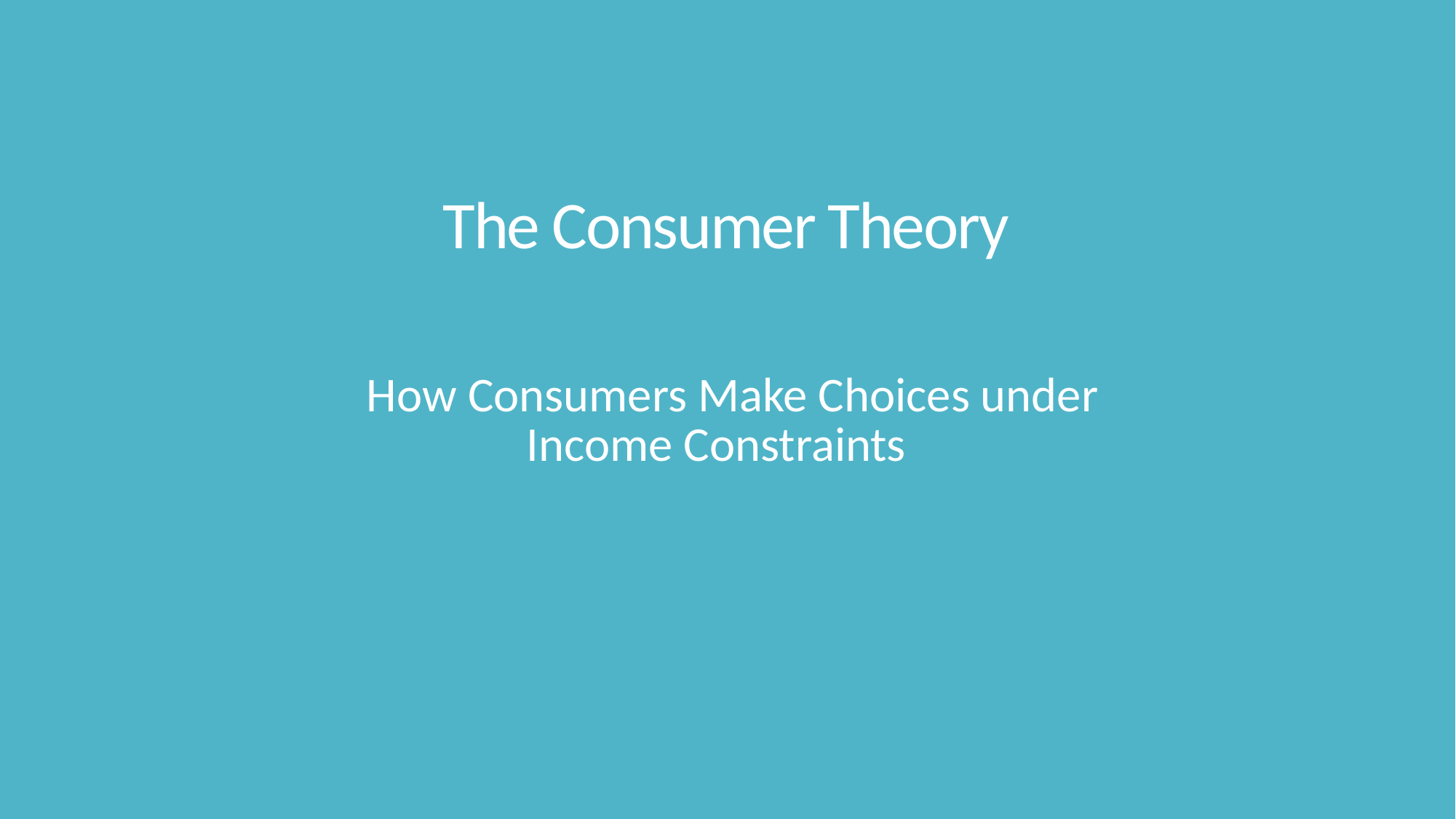

# The Consumer Theory
How Consumers Make Choices under Income Constraints